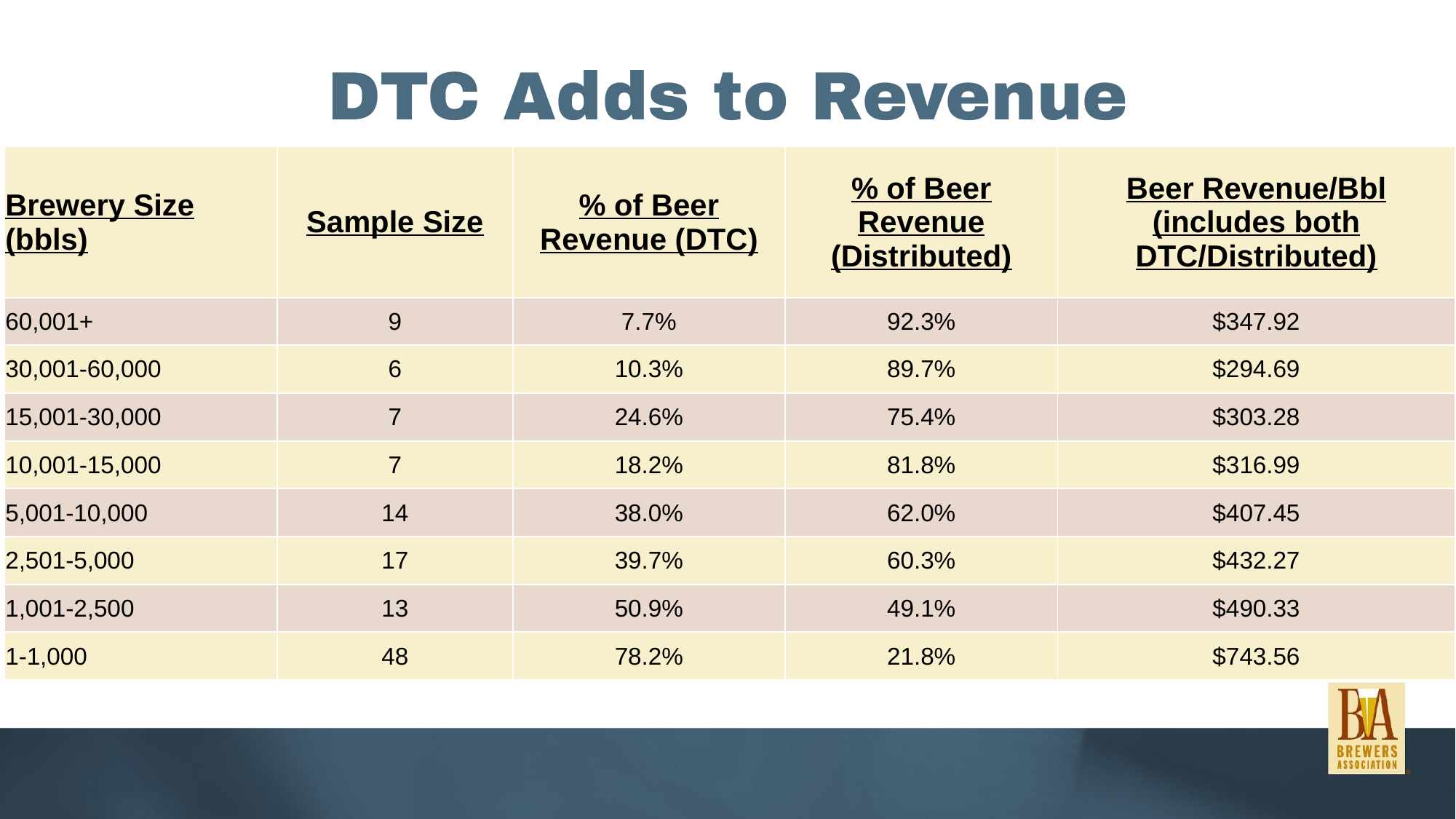

# DTC Adds to Revenue
| Brewery Size (bbls) | Sample Size | % of Beer Revenue (DTC) | % of Beer Revenue (Distributed) | Beer Revenue/Bbl (includes both DTC/Distributed) |
| --- | --- | --- | --- | --- |
| 60,001+ | 9 | 7.7% | 92.3% | $347.92 |
| 30,001-60,000 | 6 | 10.3% | 89.7% | $294.69 |
| 15,001-30,000 | 7 | 24.6% | 75.4% | $303.28 |
| 10,001-15,000 | 7 | 18.2% | 81.8% | $316.99 |
| 5,001-10,000 | 14 | 38.0% | 62.0% | $407.45 |
| 2,501-5,000 | 17 | 39.7% | 60.3% | $432.27 |
| 1,001-2,500 | 13 | 50.9% | 49.1% | $490.33 |
| 1-1,000 | 48 | 78.2% | 21.8% | $743.56 |